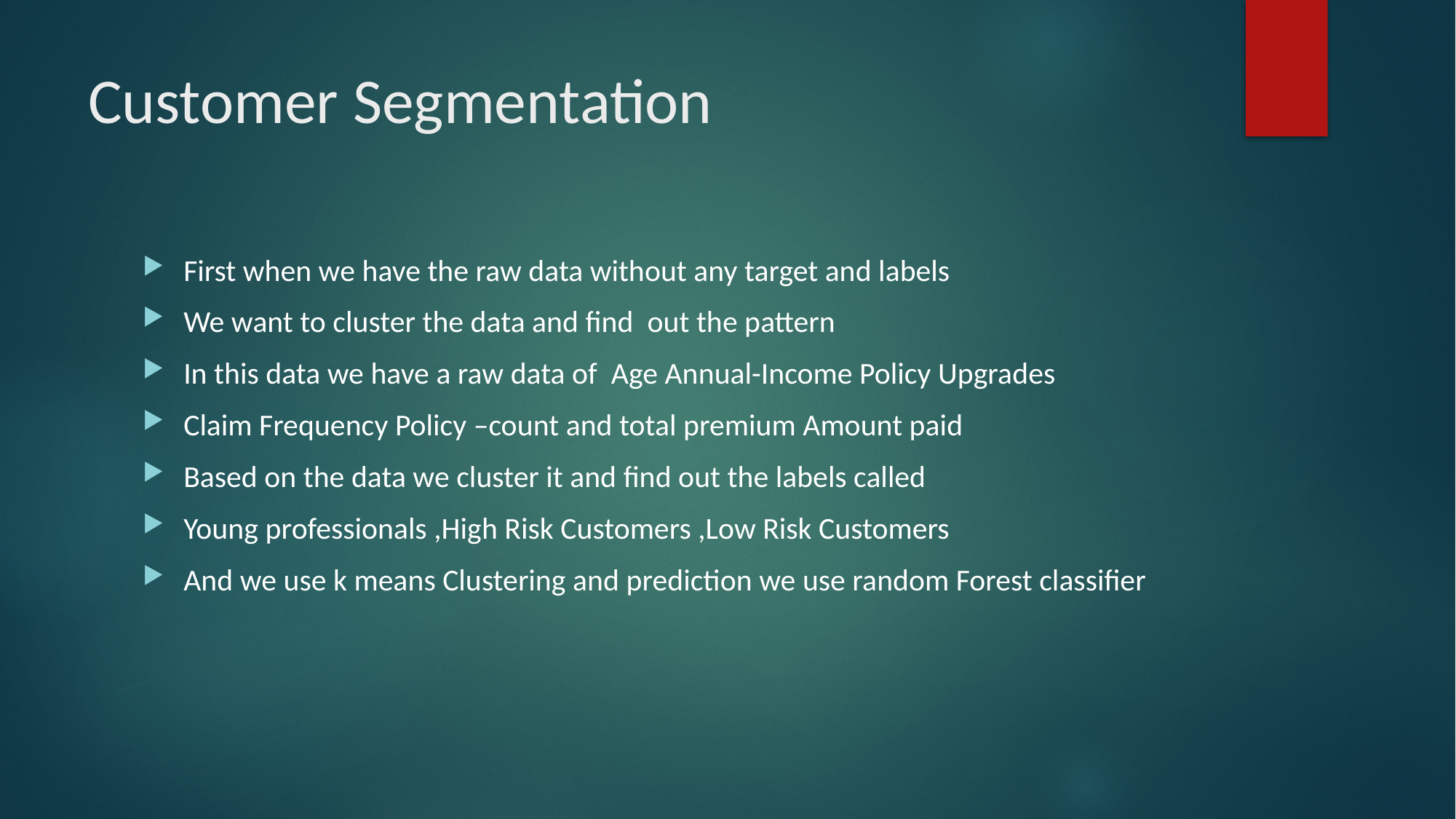

# Customer Segmentation
First when we have the raw data without any target and labels
We want to cluster the data and find  out the pattern
In this data we have a raw data of  Age Annual-Income Policy Upgrades
Claim Frequency Policy –count and total premium Amount paid
Based on the data we cluster it and find out the labels called
Young professionals ,High Risk Customers ,Low Risk Customers
And we use k means Clustering and prediction we use random Forest classifier